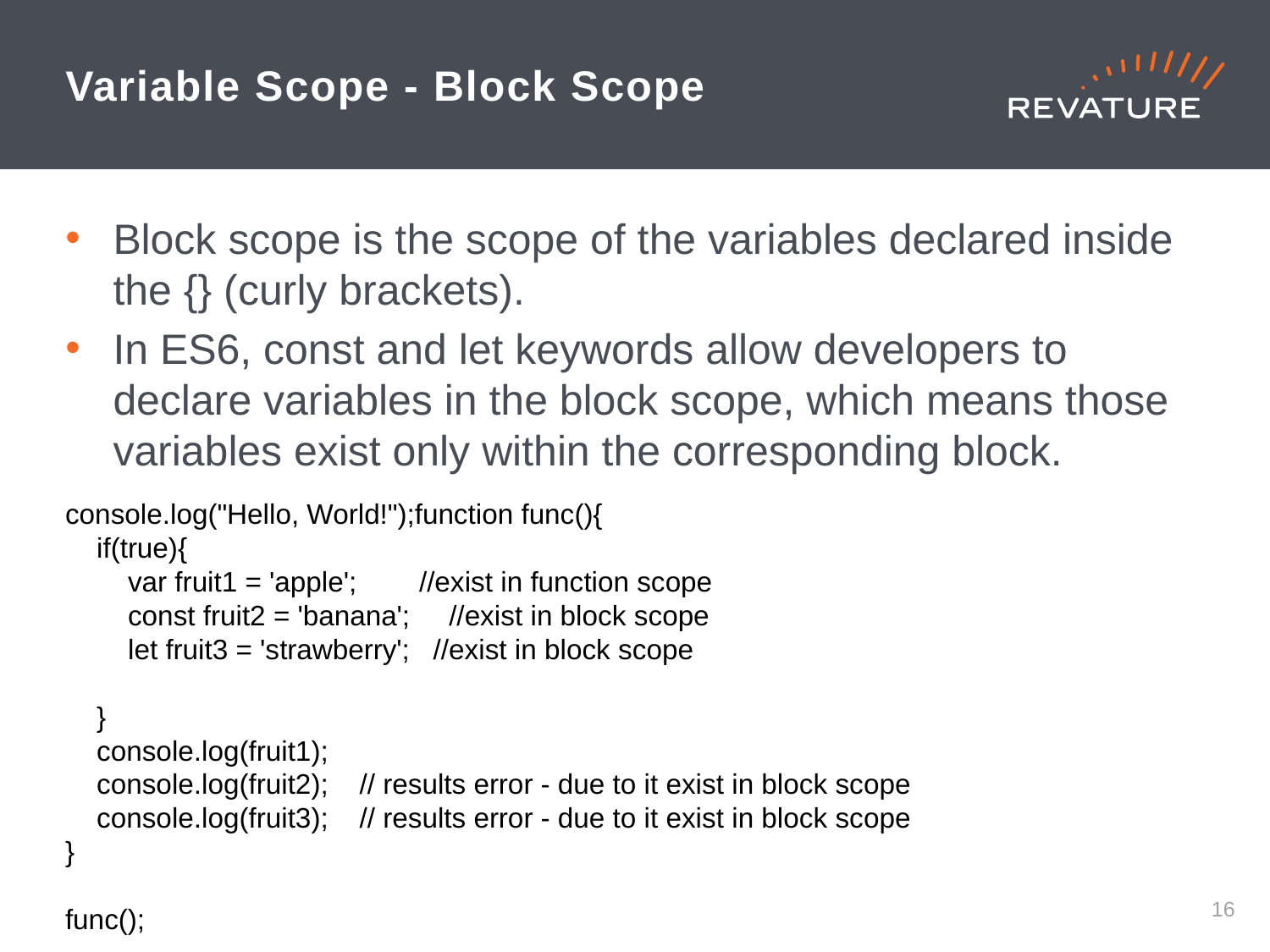

# Variable Scope - Block Scope
Block scope is the scope of the variables declared inside the {} (curly brackets).
In ES6, const and let keywords allow developers to declare variables in the block scope, which means those variables exist only within the corresponding block.
console.log("Hello, World!");function func(){
    if(true){
        var fruit1 = 'apple';        //exist in function scope
        const fruit2 = 'banana';     //exist in block scope
        let fruit3 = 'strawberry';   //exist in block scope

    }
    console.log(fruit1);
    console.log(fruit2);    // results error - due to it exist in block scope
    console.log(fruit3);    // results error - due to it exist in block scope
}

func();
16